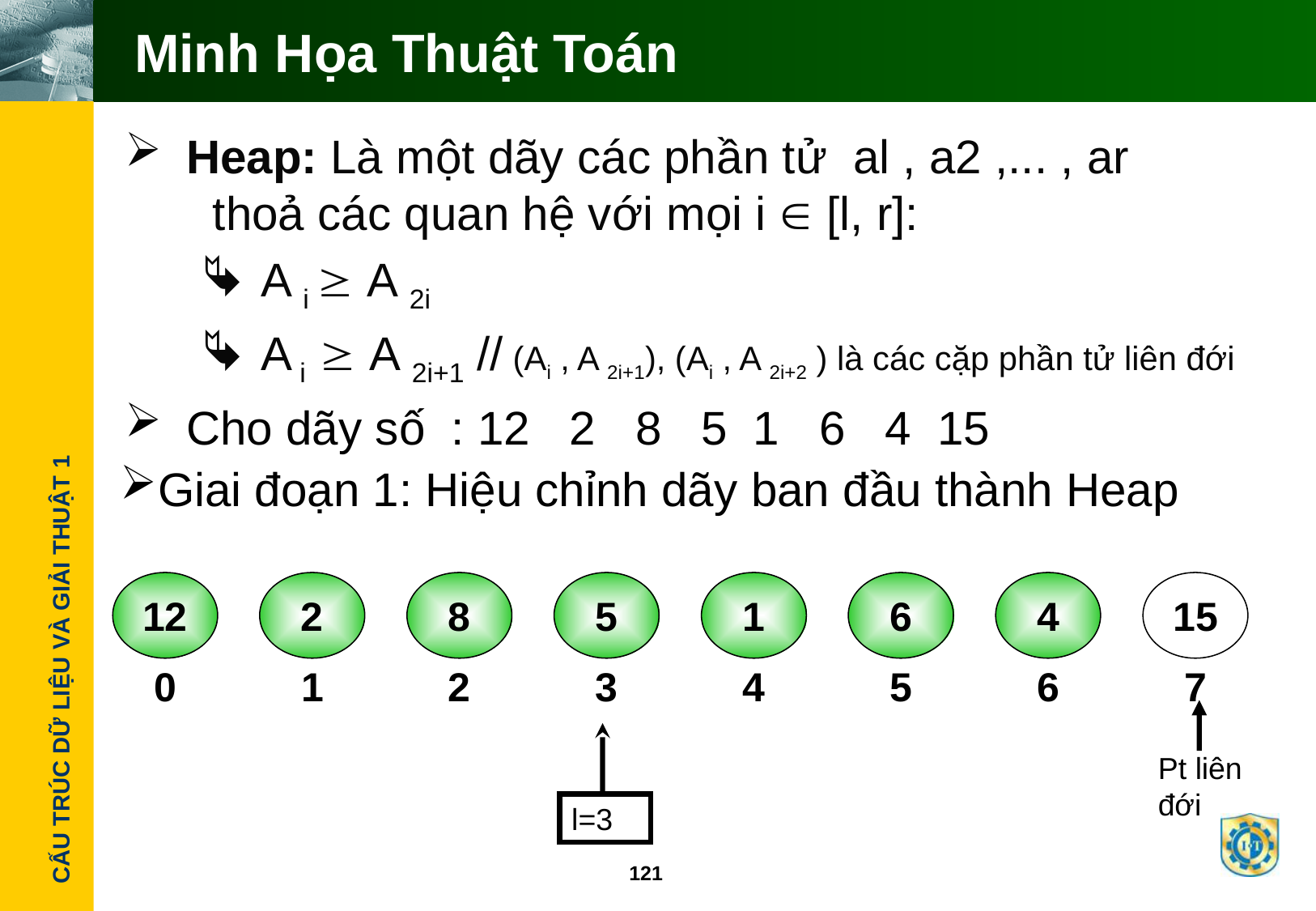

# Minh Họa Thuật Toán
Heap: Là một dãy các phần tử  al , a2 ,... , ar
  thoả các quan hệ với mọi i ∈ [l, r]:
A i ≥ A 2i
A i ≥ A 2i+1 // (Ai , A 2i+1), (Ai , A 2i+2 ) là các cặp phần tử liên đới
Cho dãy số  : 12   2   8   5  1   6   4  15
Giai đoạn 1: Hiệu chỉnh dãy ban đầu thành Heap
12
2
8
5
1
6
4
15
0
1
2
3
4
5
6
7

l=3
Pt liên đới